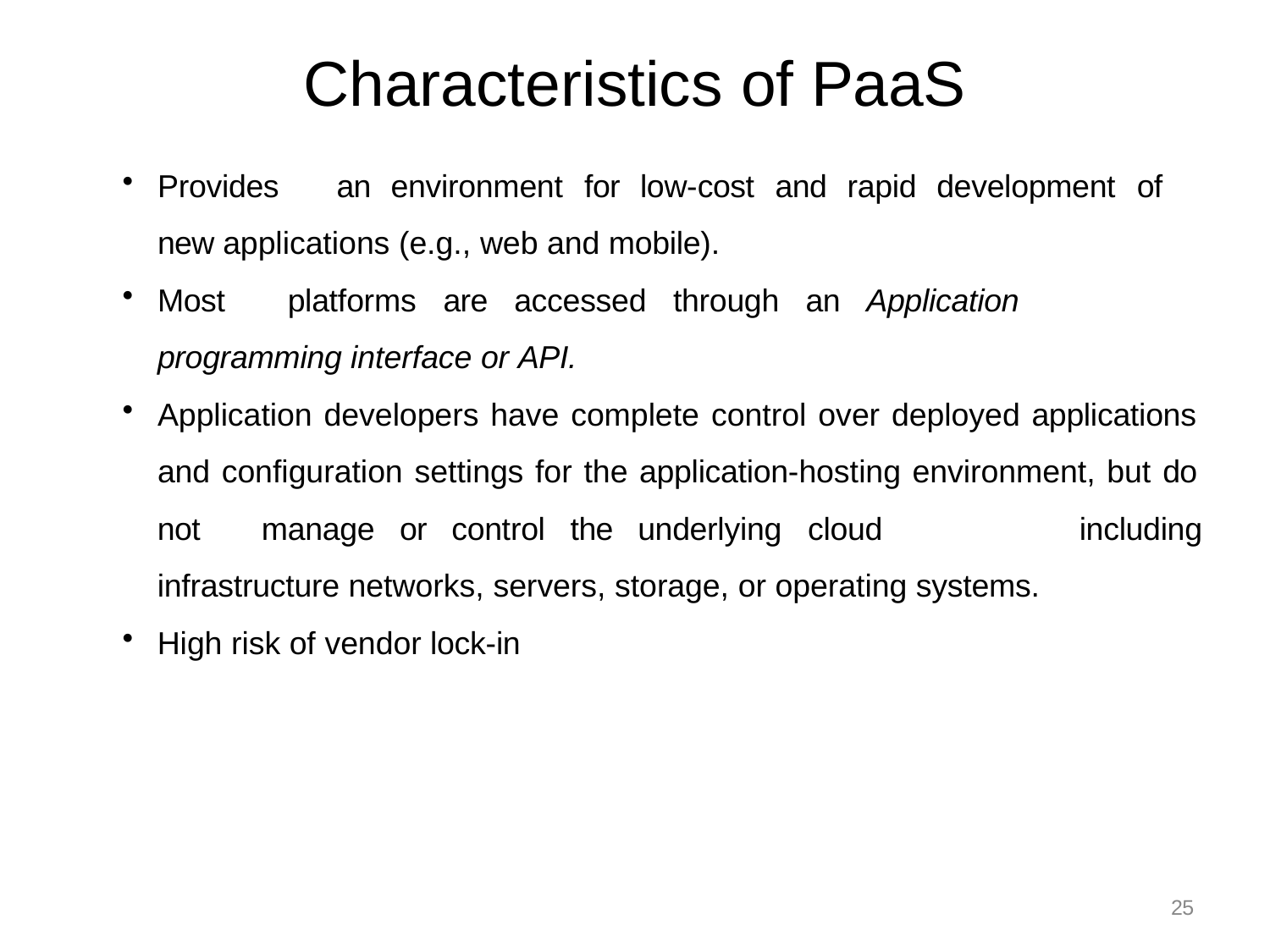

# Characteristics of PaaS
Provides	an	environment	for	low-cost	and	rapid	development	of	new applications (e.g., web and mobile).
Most	platforms	are	accessed	through	an	Application	programming interface or API.
Application developers have complete control over deployed applications and configuration settings for the application-hosting environment, but do
not	manage	or	control	the	underlying	cloud	infrastructure networks, servers, storage, or operating systems.
High risk of vendor lock-in
including
25